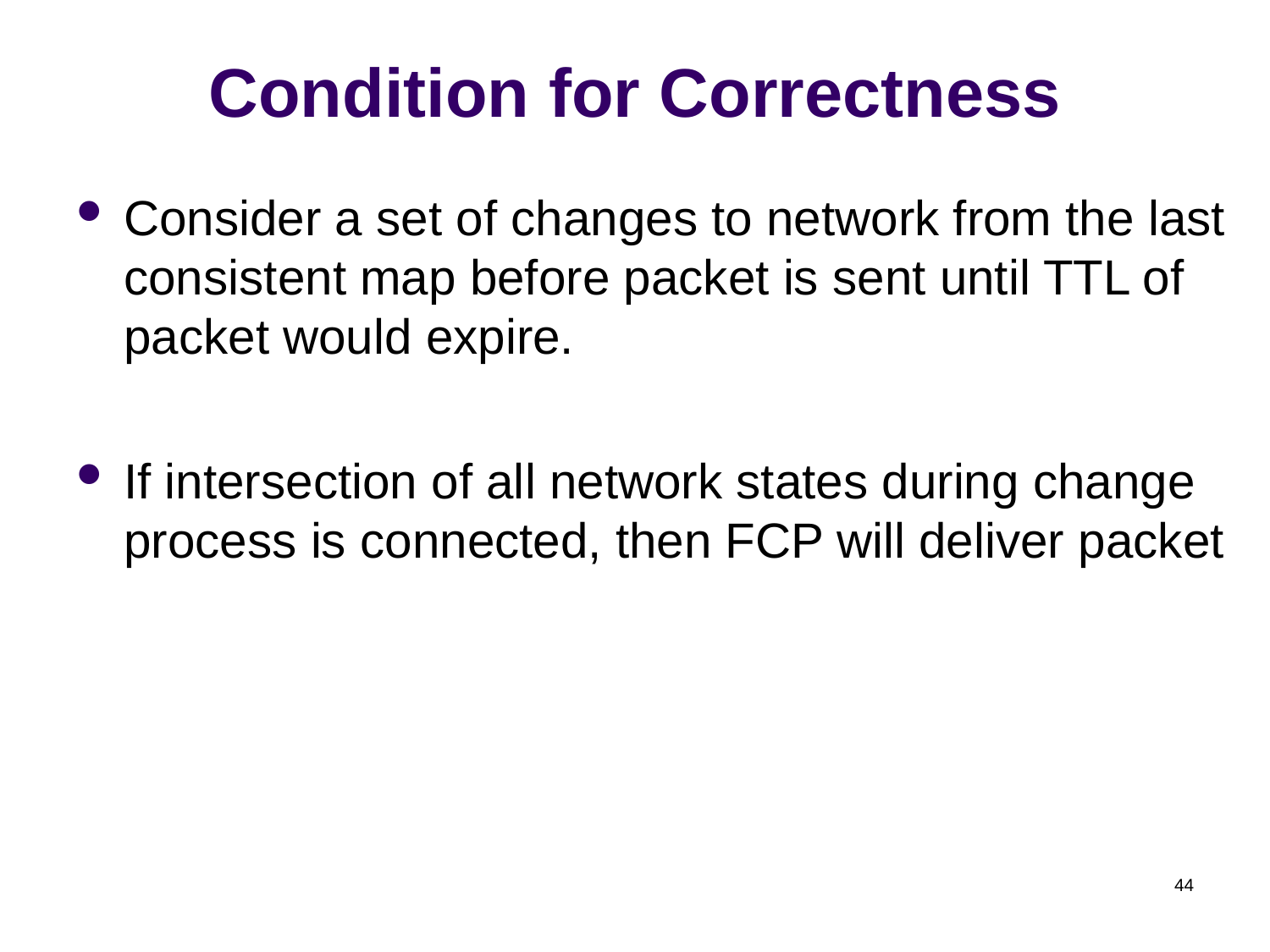

# Condition for Correctness
Consider a set of changes to network from the last consistent map before packet is sent until TTL of packet would expire.

If intersection of all network states during change process is connected, then FCP will deliver packet
44